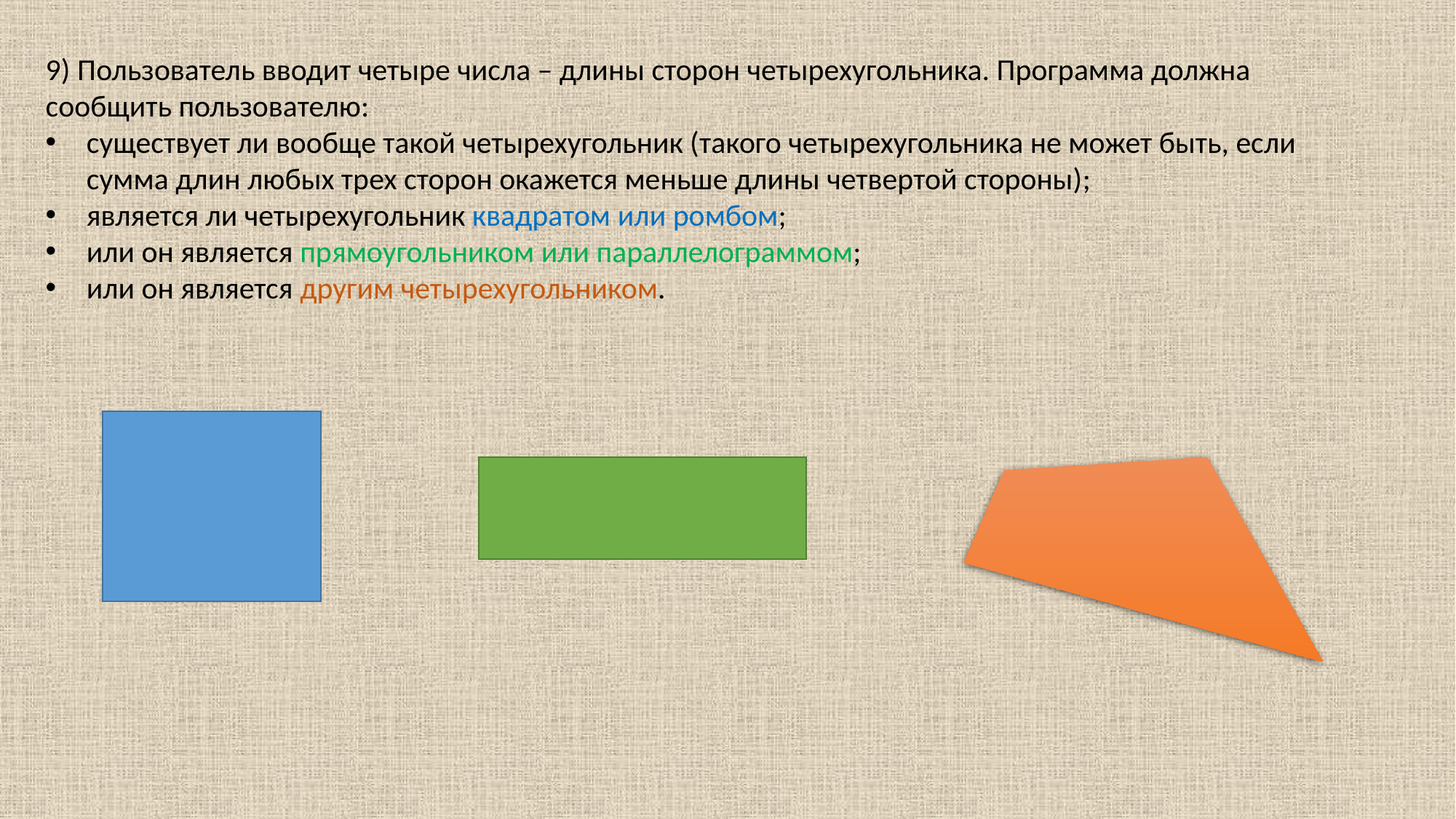

9) Пользователь вводит четыре числа – длины сторон четырехугольника. Программа должна сообщить пользователю:
существует ли вообще такой четырехугольник (такого четырехугольника не может быть, если сумма длин любых трех сторон окажется меньше длины четвертой стороны);
является ли четырехугольник квадратом или ромбом;
или он является прямоугольником или параллелограммом;
или он является другим четырехугольником.